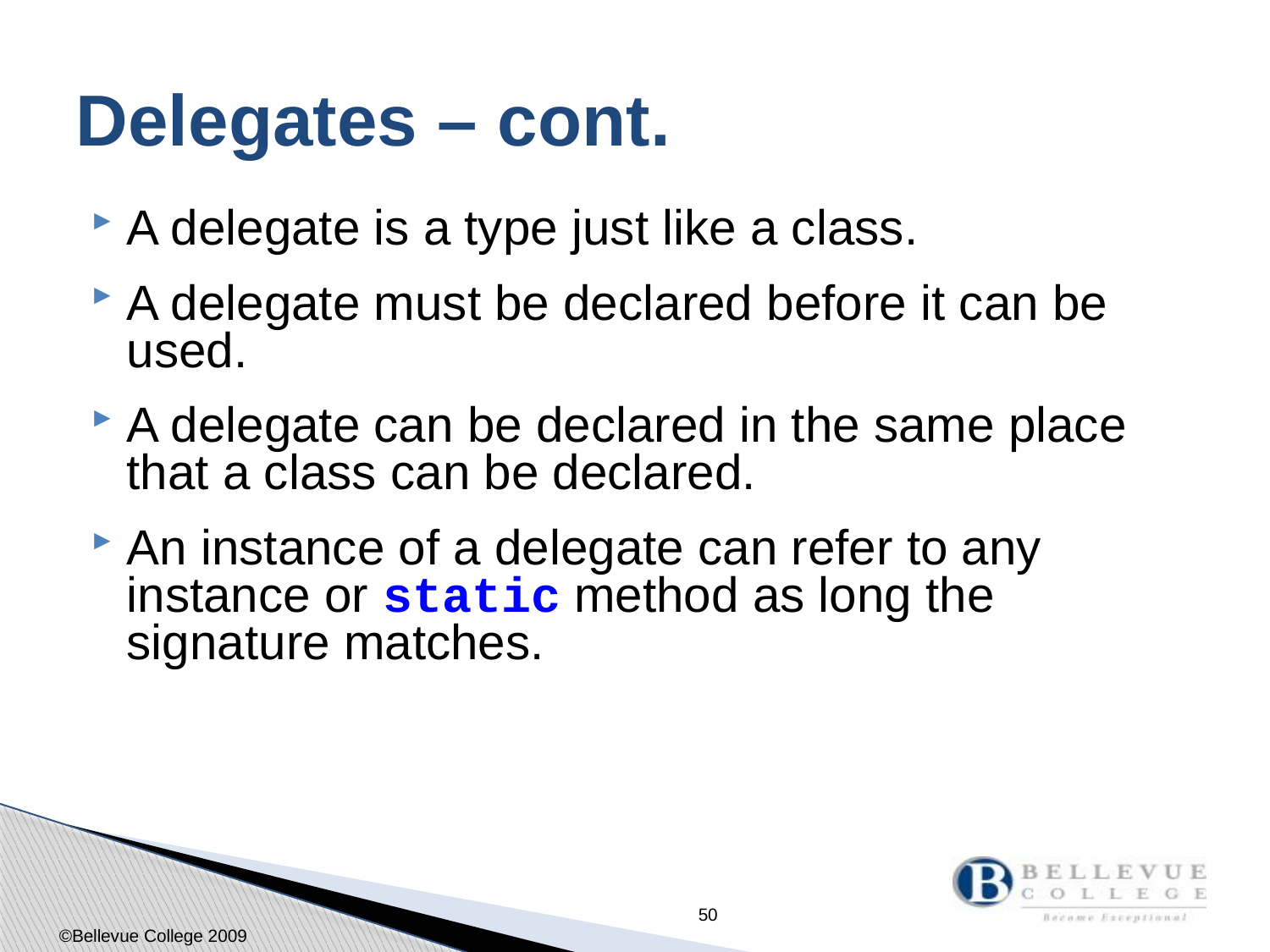

# Delegates – cont.
A delegate is a type just like a class.

A delegate must be declared before it can be used.

A delegate can be declared in the same place that a class can be declared.

An instance of a delegate can refer to any instance or static method as long the signature matches.
50
©Bellevue College 2009